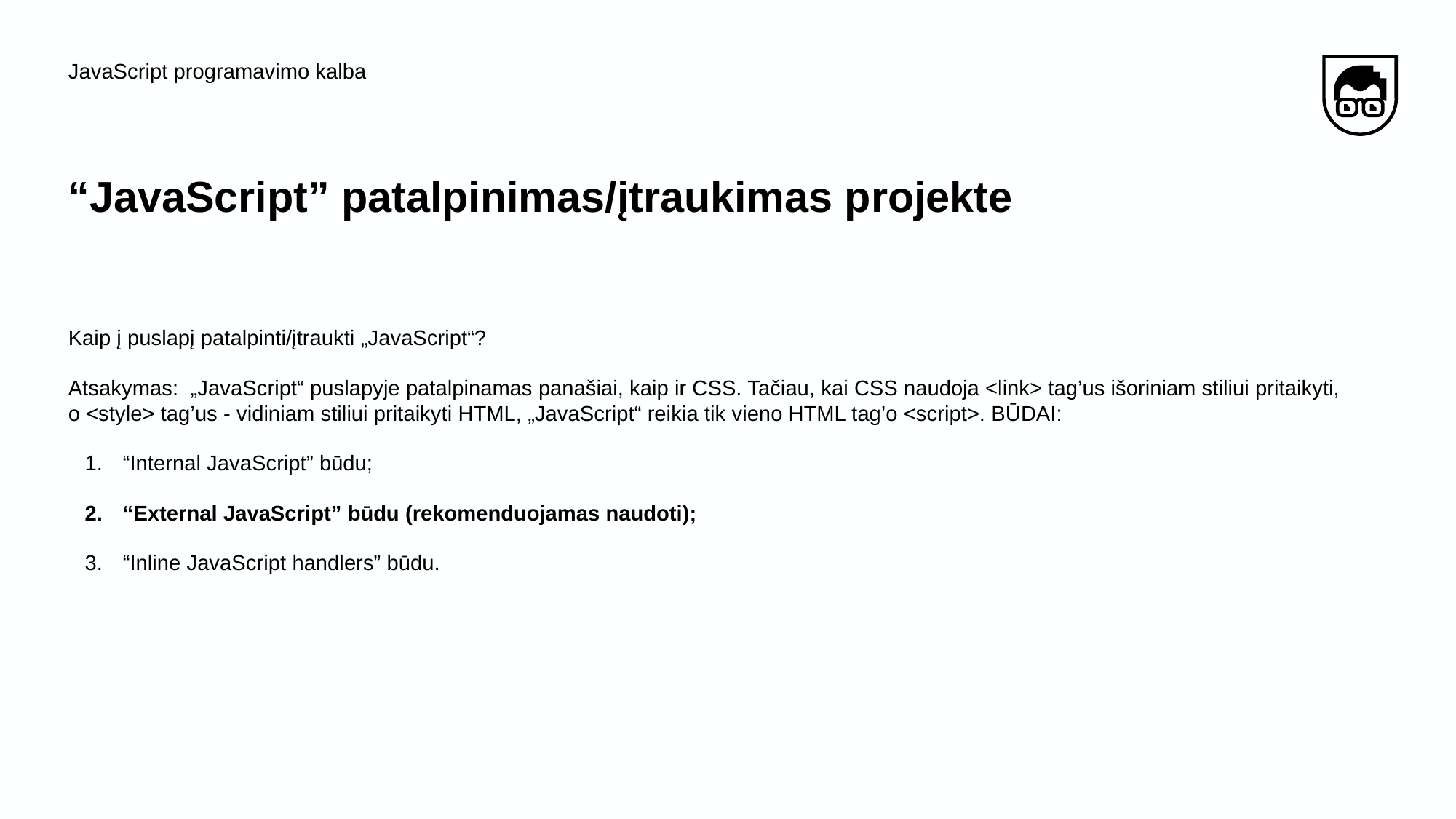

JavaScript programavimo kalba
# “JavaScript” patalpinimas/įtraukimas projekte
Kaip į puslapį patalpinti/įtraukti „JavaScript“?
Atsakymas:  „JavaScript“ puslapyje patalpinamas panašiai, kaip ir CSS. Tačiau, kai CSS naudoja <link> tag’us išoriniam stiliui pritaikyti, o <style> tag’us - vidiniam stiliui pritaikyti HTML, „JavaScript“ reikia tik vieno HTML tag’o <script>. BŪDAI:
“Internal JavaScript” būdu;
“External JavaScript” būdu (rekomenduojamas naudoti);
“Inline JavaScript handlers” būdu.